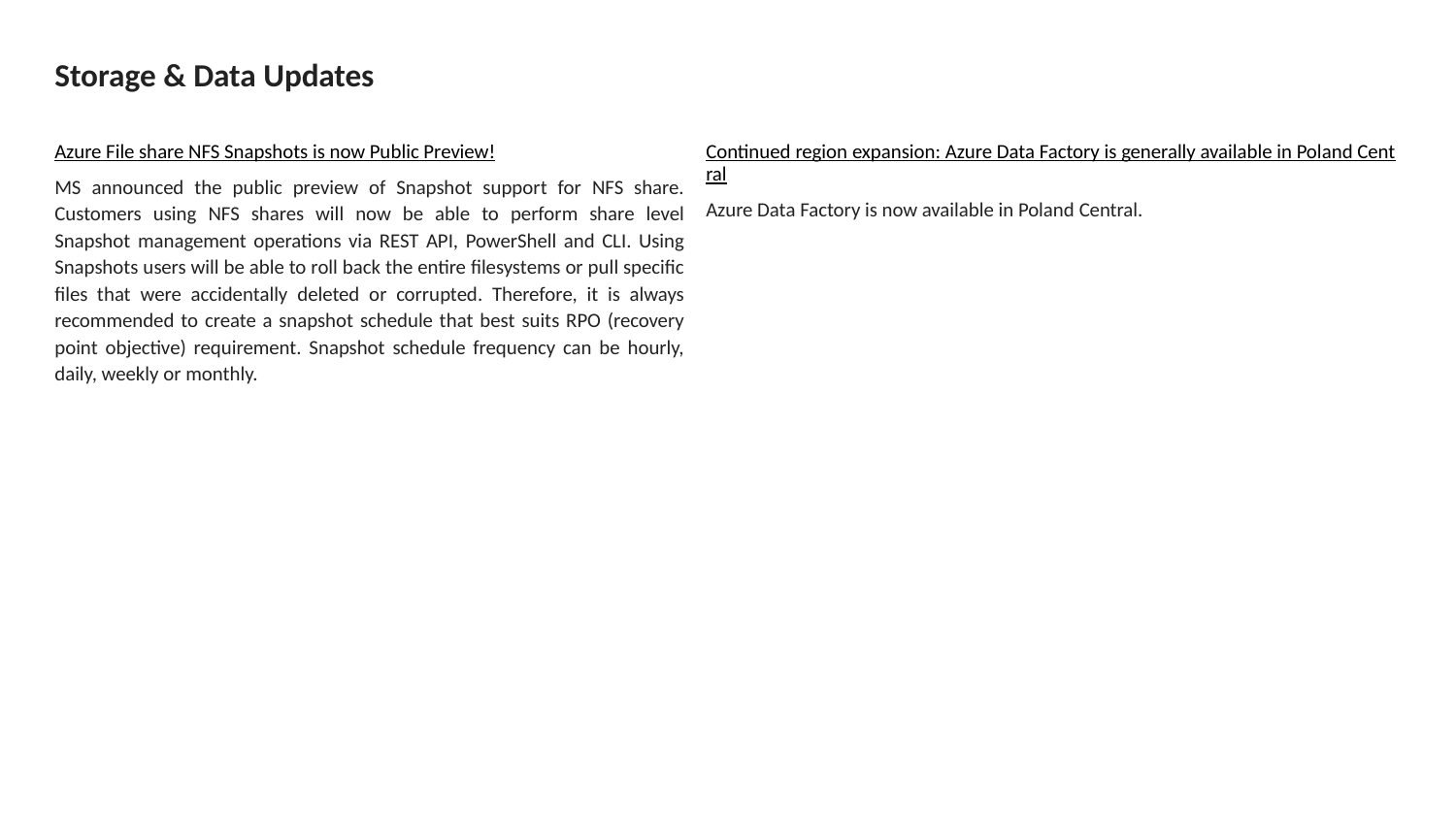

# Storage & Data Updates
Azure File share NFS Snapshots is now Public Preview!
MS announced the public preview of Snapshot support for NFS share. Customers using NFS shares will now be able to perform share level Snapshot management operations via REST API, PowerShell and CLI. Using Snapshots users will be able to roll back the entire filesystems or pull specific files that were accidentally deleted or corrupted. Therefore, it is always recommended to create a snapshot schedule that best suits RPO (recovery point objective) requirement. Snapshot schedule frequency can be hourly, daily, weekly or monthly.
Continued region expansion: Azure Data Factory is generally available in Poland Central
Azure Data Factory is now available in Poland Central.